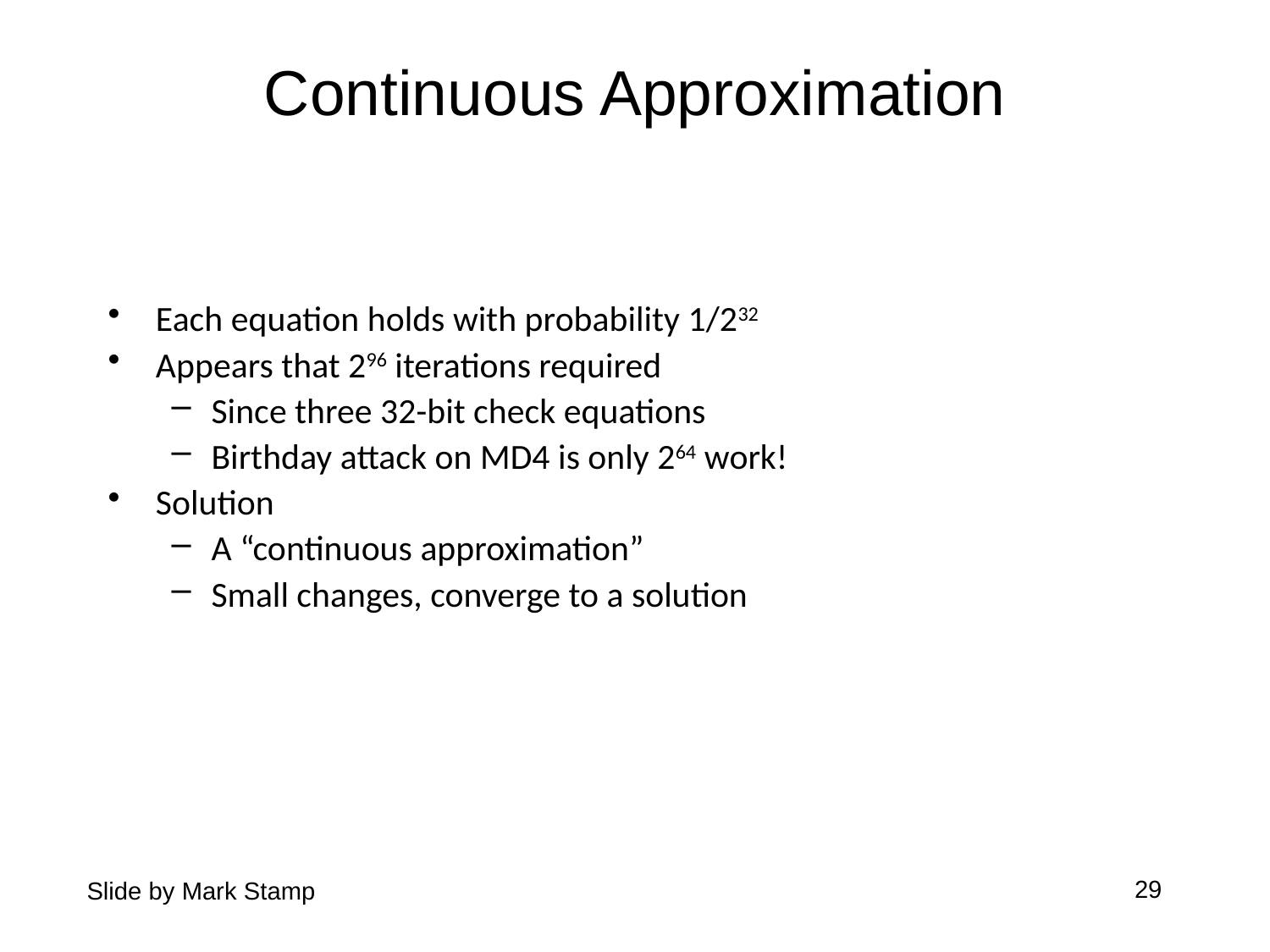

# Continuous Approximation
Each equation holds with probability 1/232
Appears that 296 iterations required
Since three 32-bit check equations
Birthday attack on MD4 is only 264 work!
Solution
A “continuous approximation”
Small changes, converge to a solution
29
Slide by Mark Stamp